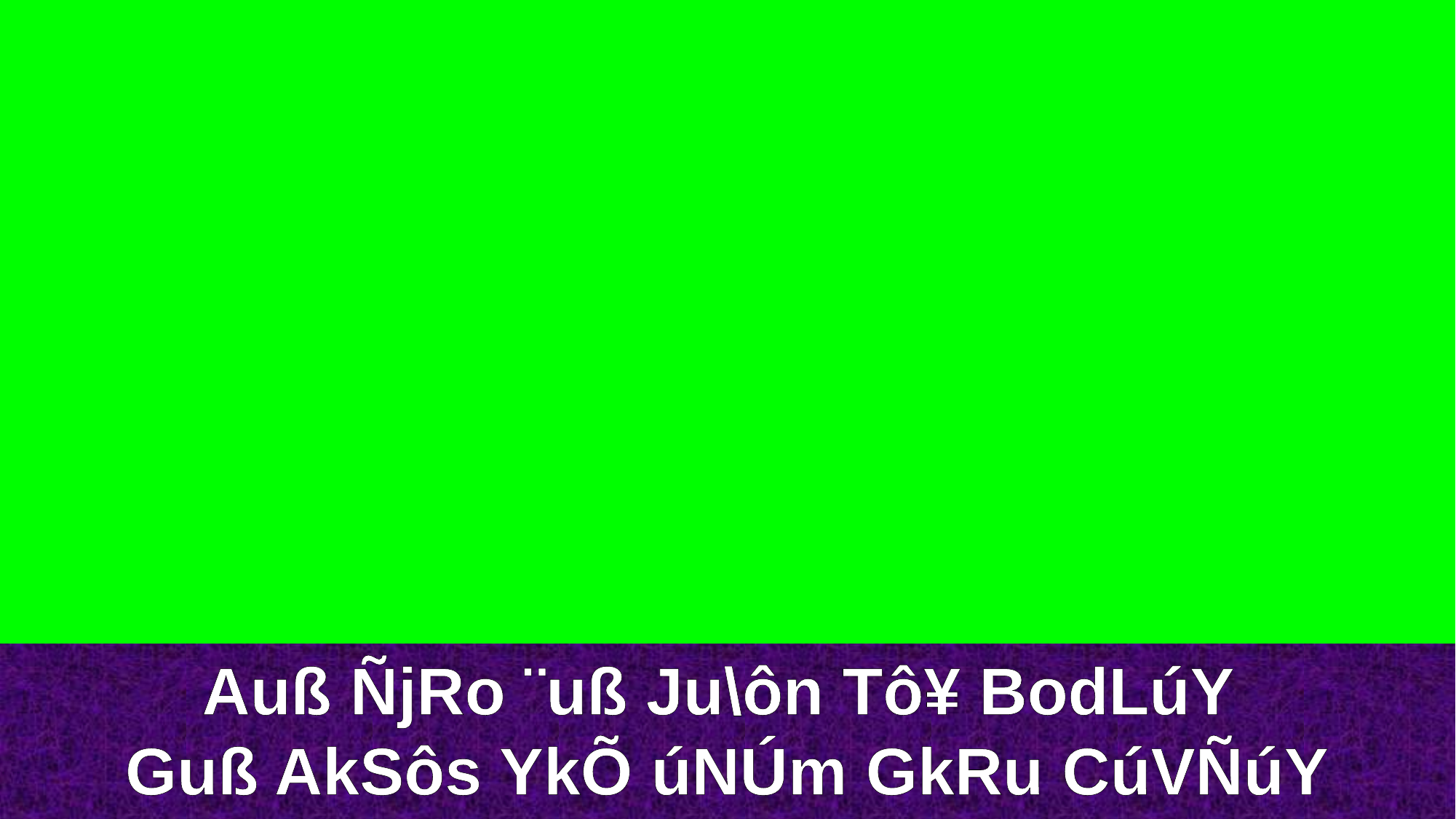

Auß ÑjRo ¨uß Ju\ôn Tô¥ BodLúY
Guß AkSôs YkÕ úNÚm GkRu CúVÑúY